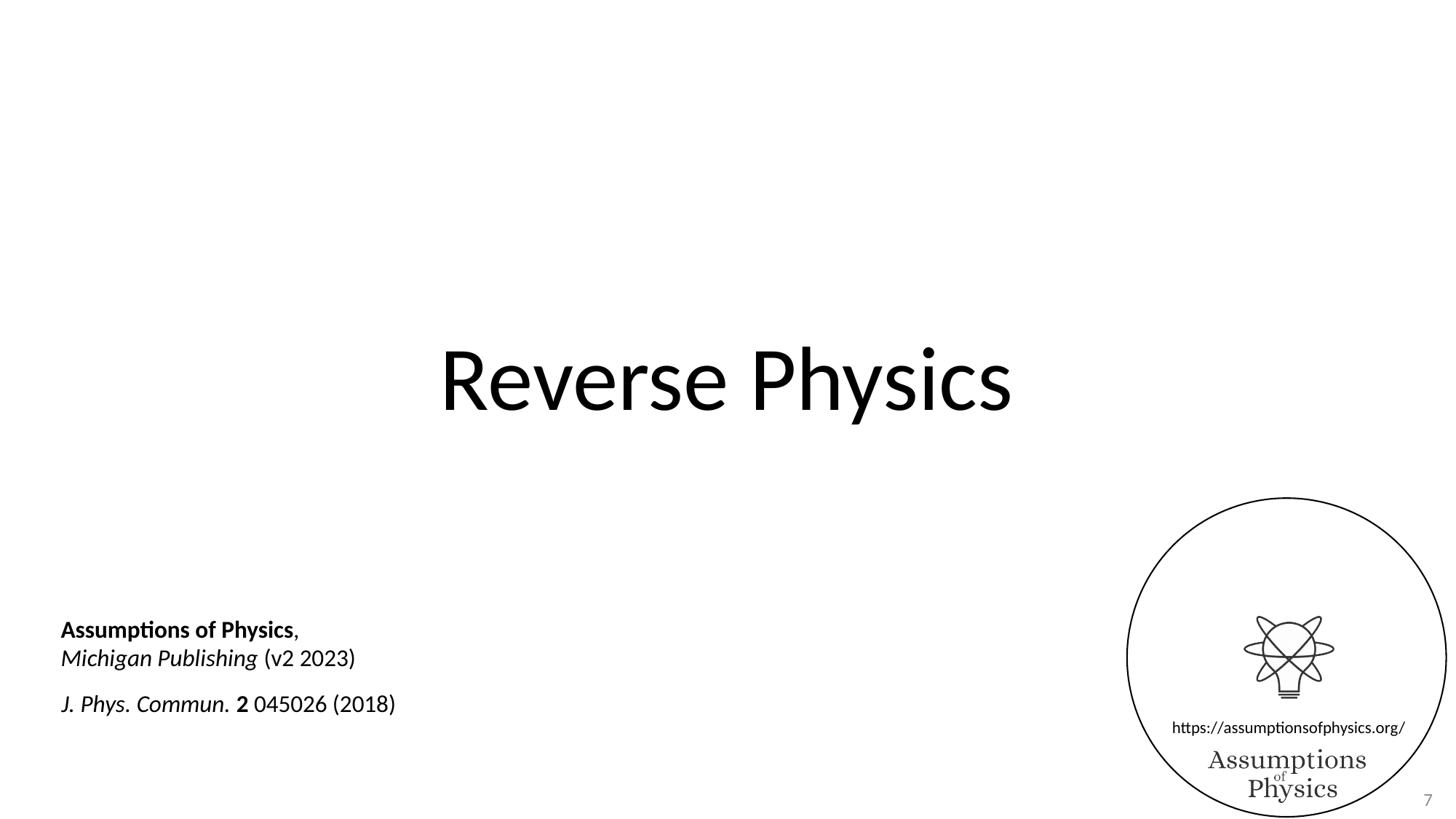

# Reverse Physics

Assumptions of Physics,
Michigan Publishing (v2 2023)
J. Phys. Commun. 2 045026 (2018)
7